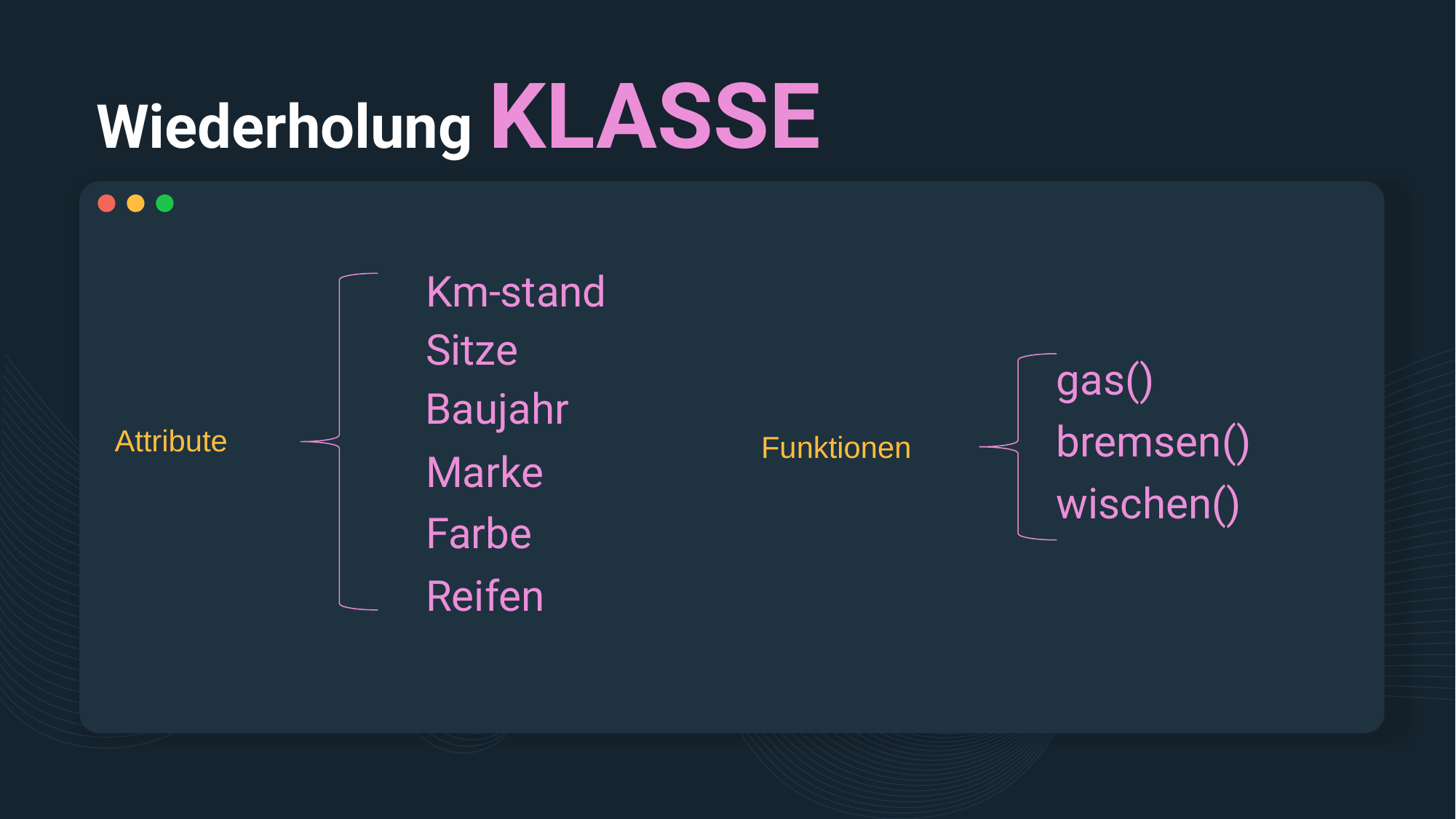

# Wiederholung KLASSE
Km-stand

Sitze
gas()

Baujahr
bremsen()
Attribute
Funktionen
Marke
wischen()
Farbe
Reifen